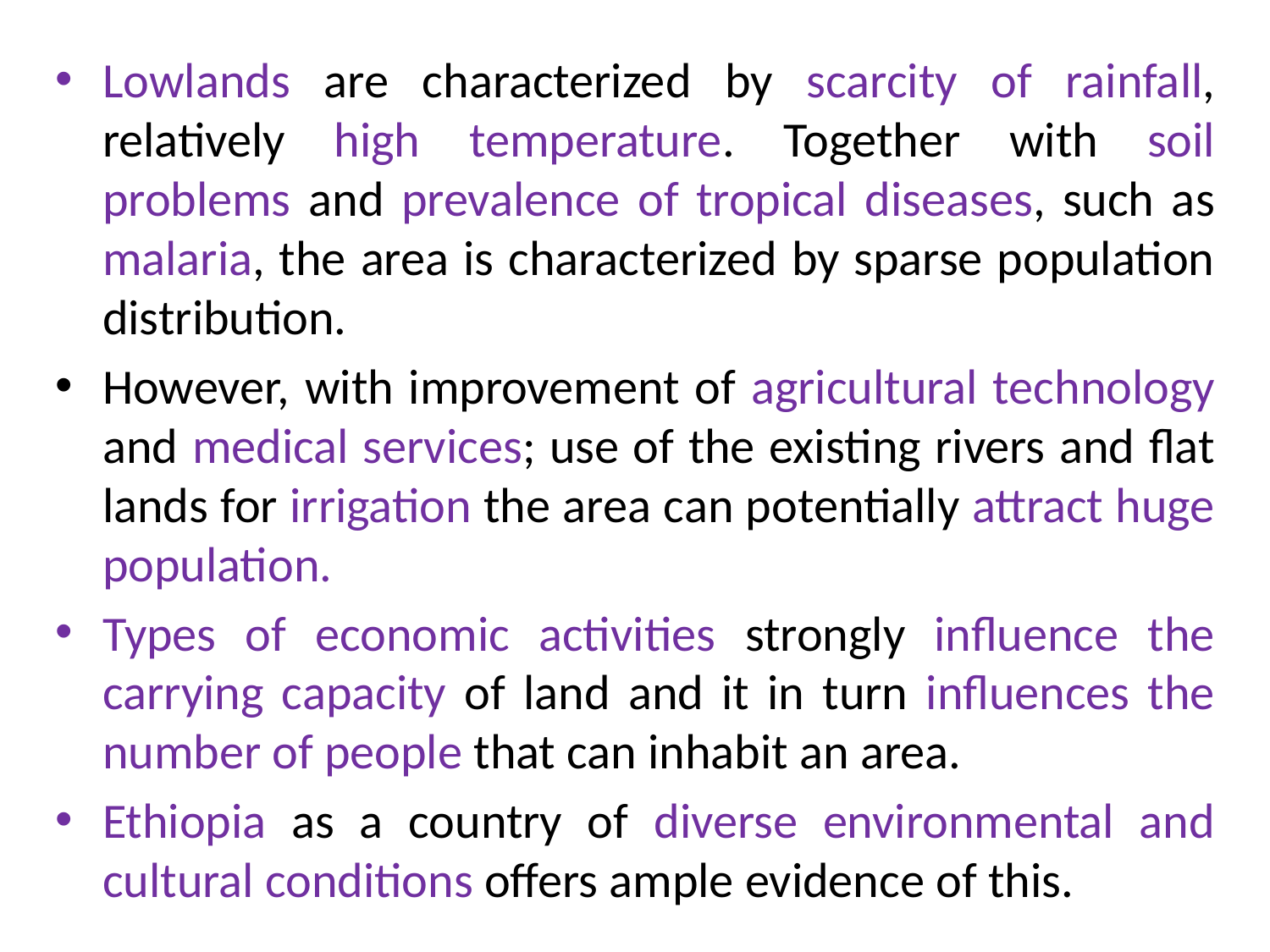

Lowlands are characterized by scarcity of rainfall, relatively high temperature. Together with soil problems and prevalence of tropical diseases, such as malaria, the area is characterized by sparse population distribution.
However, with improvement of agricultural technology and medical services; use of the existing rivers and flat lands for irrigation the area can potentially attract huge population.
Types of economic activities strongly influence the carrying capacity of land and it in turn influences the number of people that can inhabit an area.
Ethiopia as a country of diverse environmental and cultural conditions offers ample evidence of this.